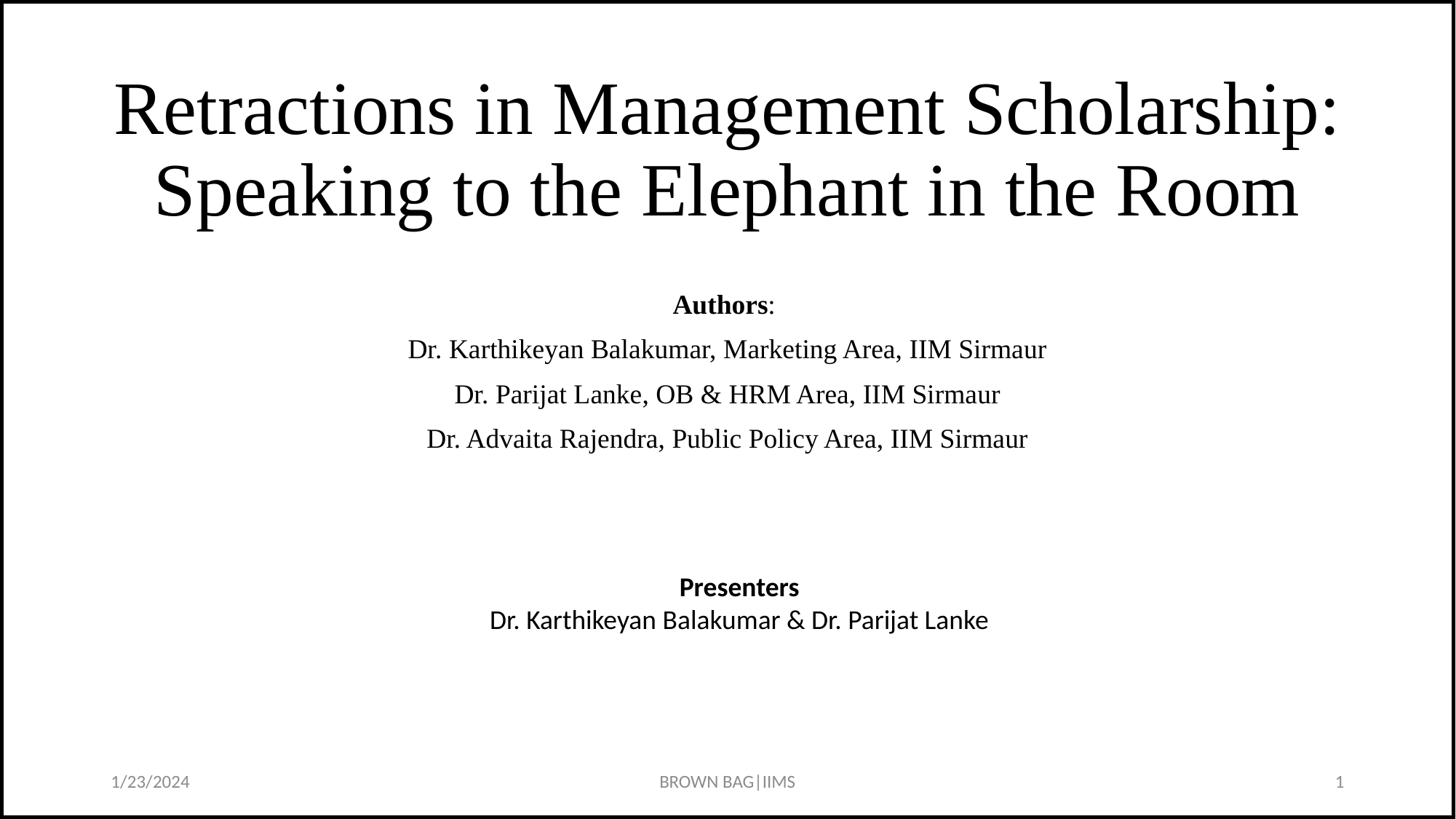

# Retractions in Management Scholarship: Speaking to the Elephant in the Room
Authors:
Dr. Karthikeyan Balakumar, Marketing Area, IIM Sirmaur
Dr. Parijat Lanke, OB & HRM Area, IIM Sirmaur
Dr. Advaita Rajendra, Public Policy Area, IIM Sirmaur
Presenters
Dr. Karthikeyan Balakumar & Dr. Parijat Lanke
1/23/2024
BROWN BAG|IIMS
1